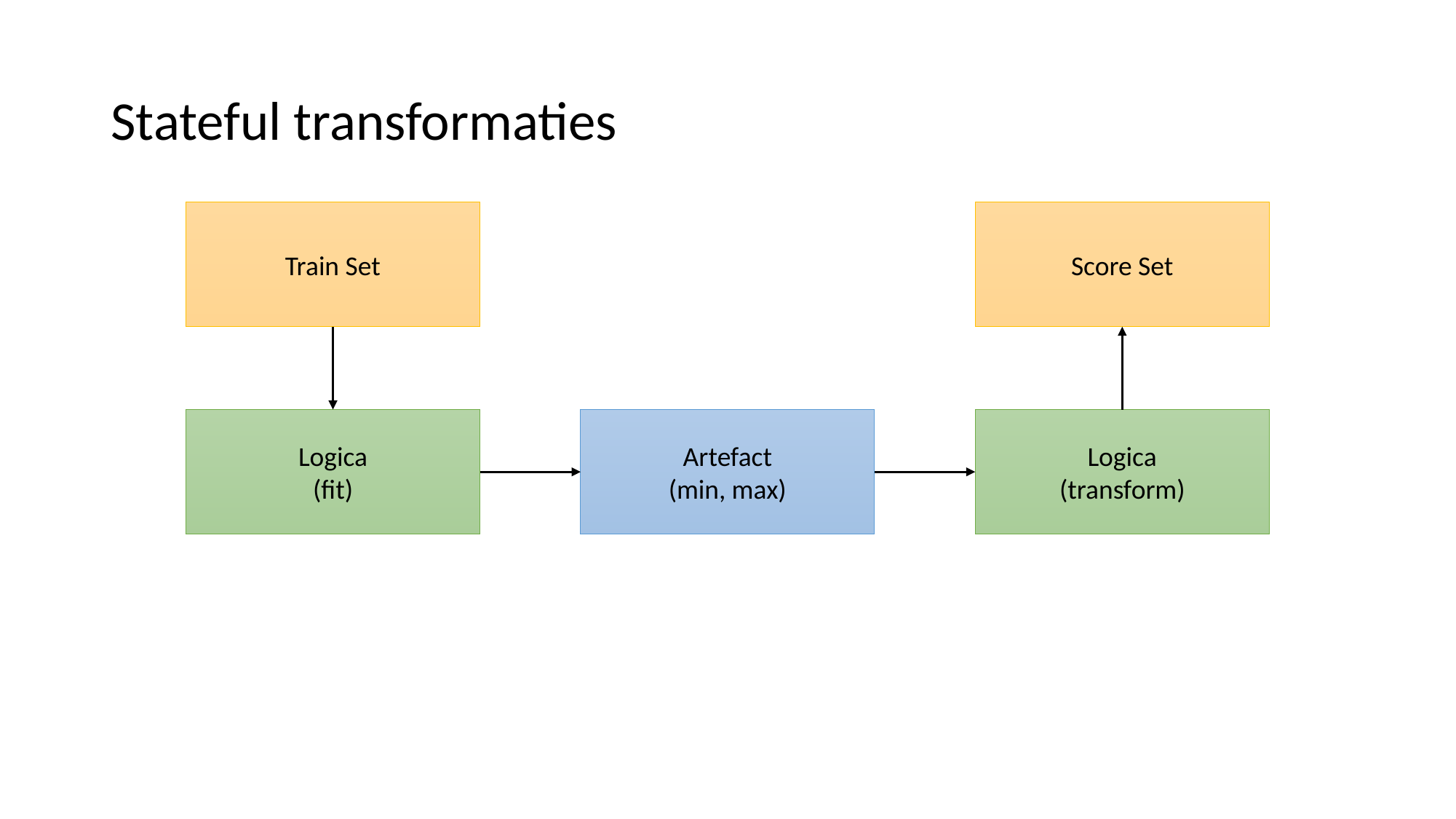

# Stateful transformaties
Train Set
Score Set
Logica
(transform)
Artefact
(min, max)
Logica
(fit)